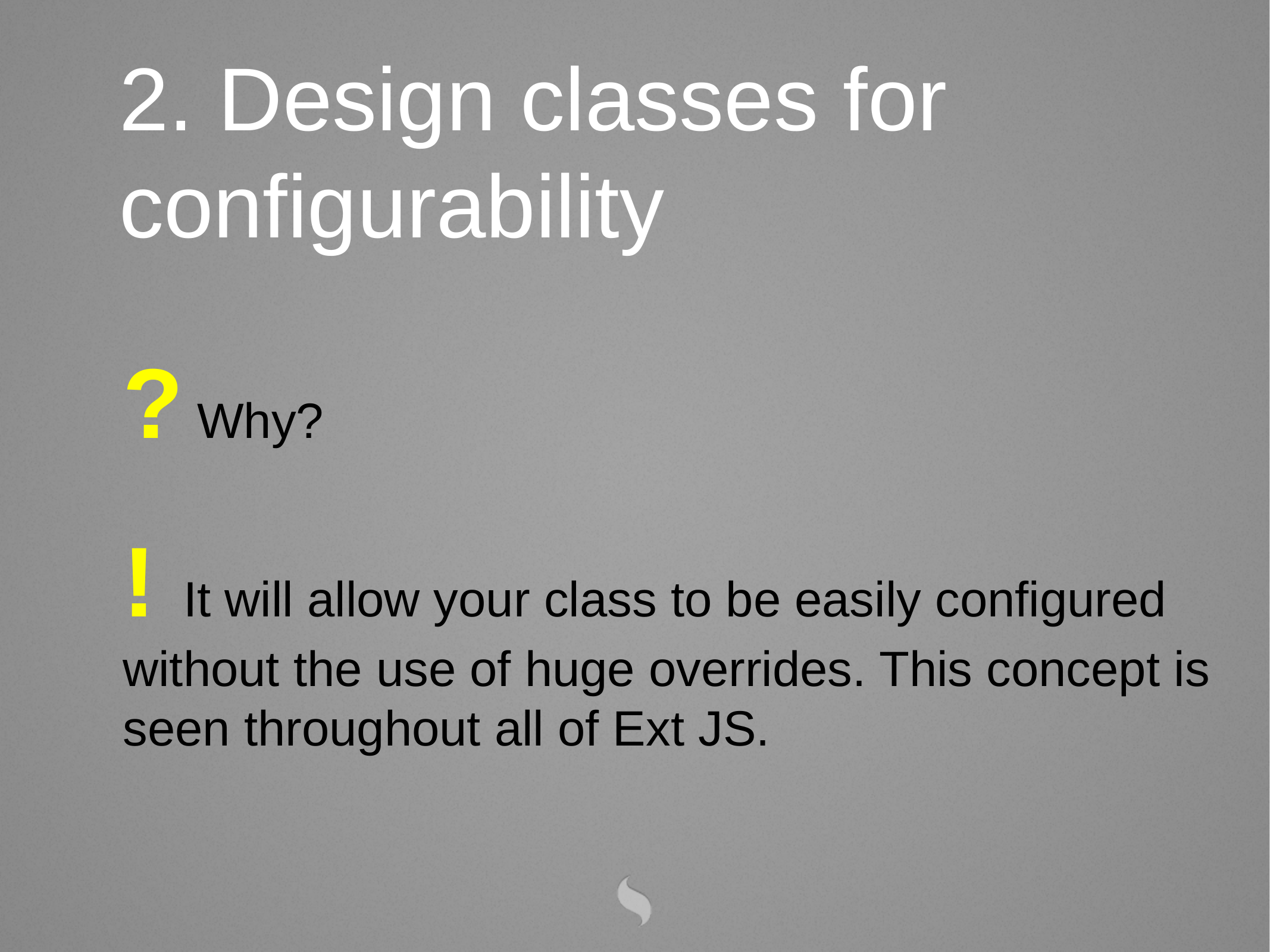

2. Design classes for configurability

? Why?

!  It will allow your class to be easily configured without the use of huge overrides. This concept is seen throughout all of Ext JS.